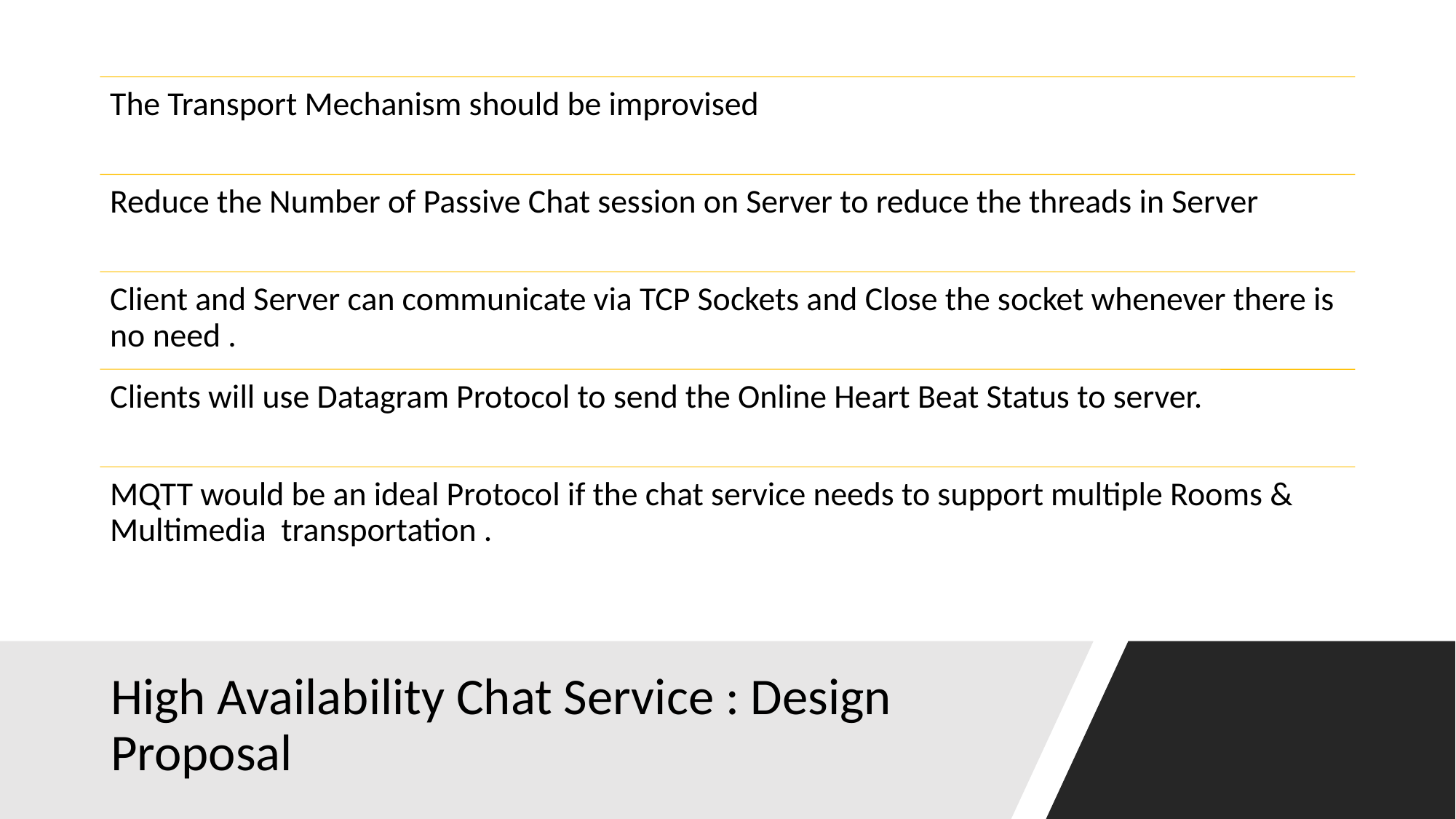

The Transport Mechanism should be improvised
Reduce the Number of Passive Chat session on Server to reduce the threads in Server
Client and Server can communicate via TCP Sockets and Close the socket whenever there is no need .
Clients will use Datagram Protocol to send the Online Heart Beat Status to server.
MQTT would be an ideal Protocol if the chat service needs to support multiple Rooms & Multimedia  transportation .

# High Availability Chat Service : Design Proposal